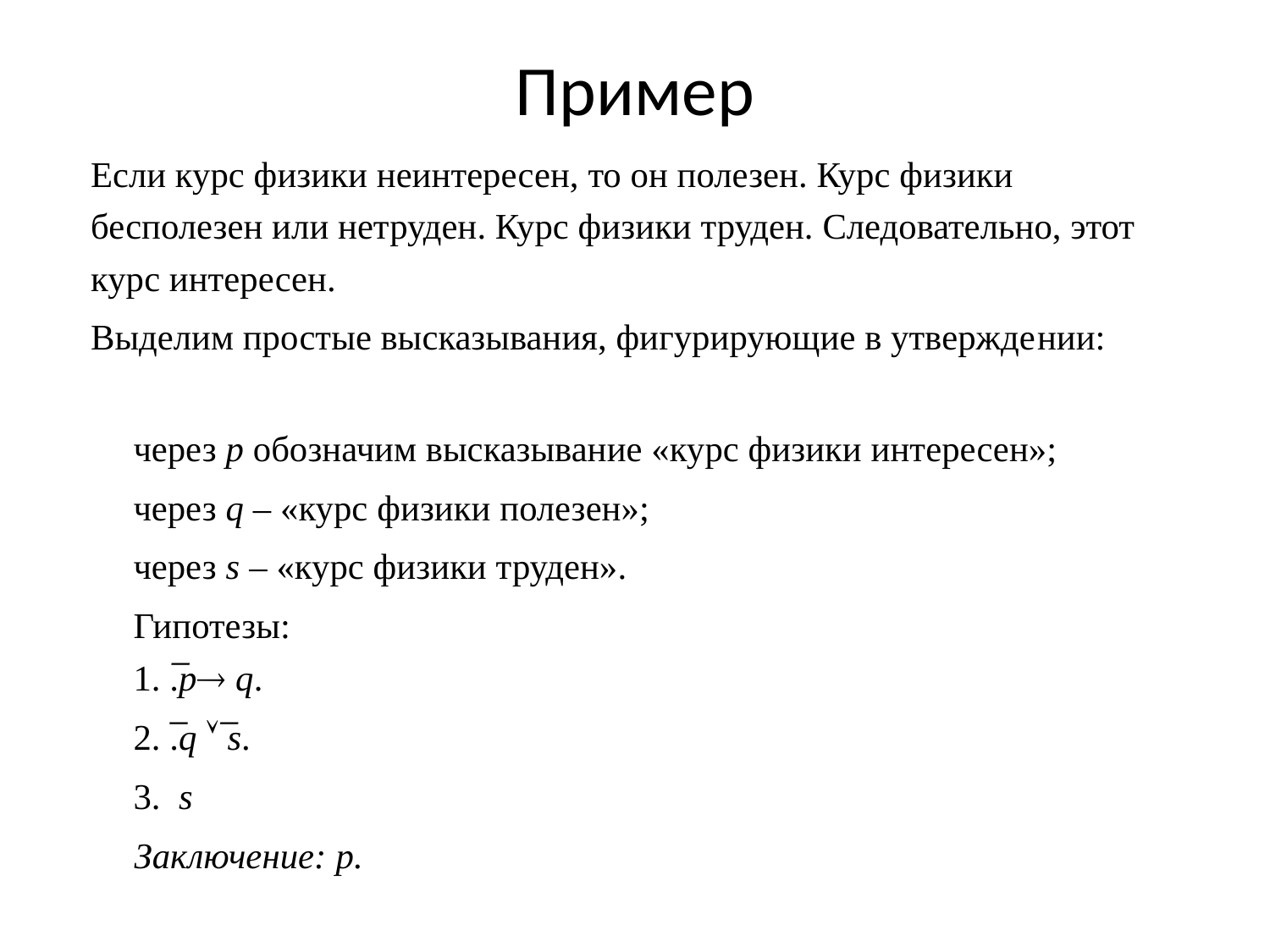

# Пример
Если курс физики неинтересен, то он полезен. Курс физики бесполезен или нетруден. Курс физики труден. Следовательно, этот курс интересен.
Выделим простые высказывания, фигурирующие в утверждении:

через p обозначим высказывание «курс физики интересен»;
через q – «курс физики полезен»;
через s – «курс физики труден».
Гипотезы:
1. .̅p→ q.
2. .̅q ∨ ̅s.
3. s
Заключение: p.